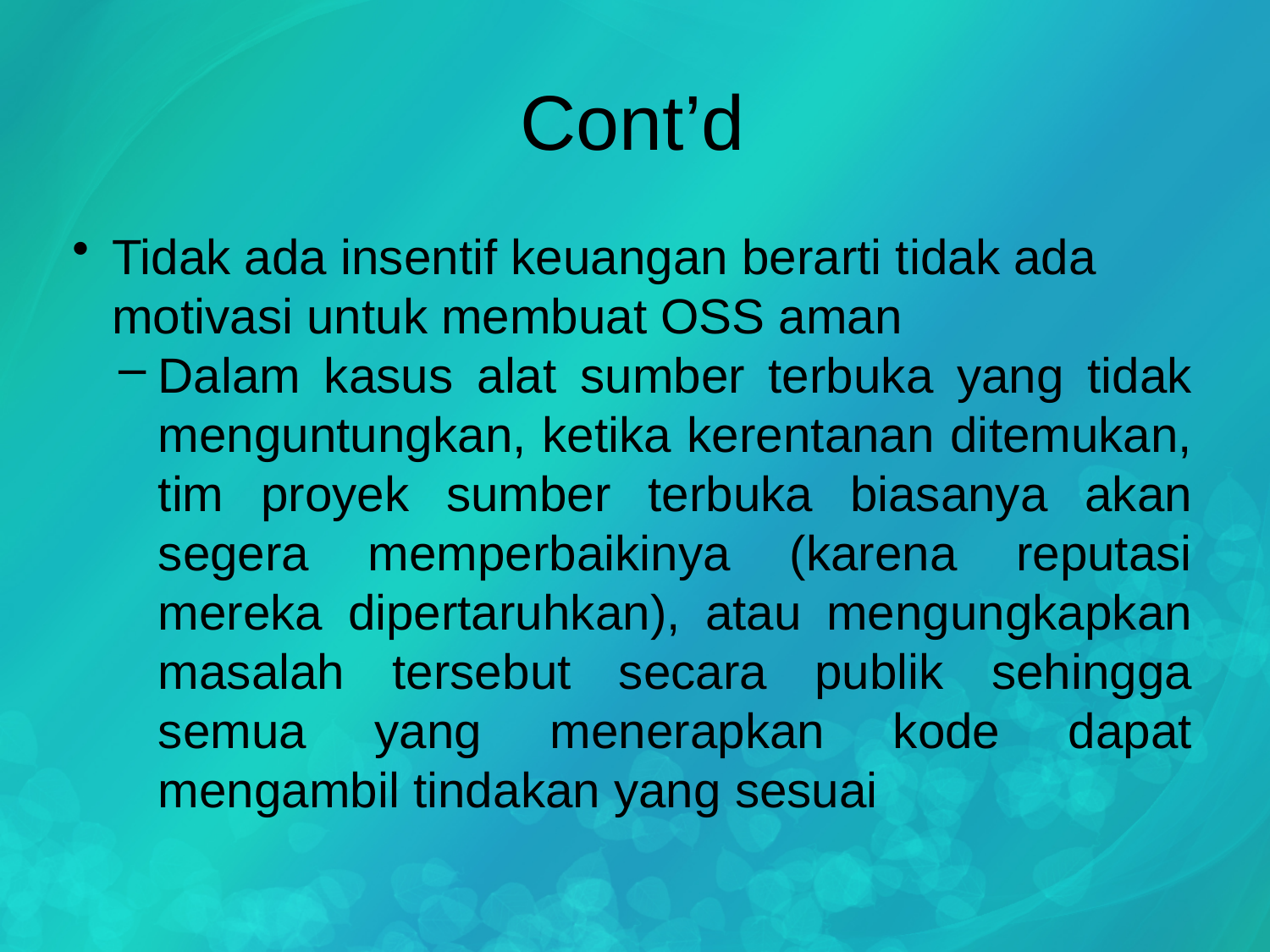

# Cont’d
Tidak ada insentif keuangan berarti tidak ada motivasi untuk membuat OSS aman
Dalam kasus alat sumber terbuka yang tidak menguntungkan, ketika kerentanan ditemukan, tim proyek sumber terbuka biasanya akan segera memperbaikinya (karena reputasi mereka dipertaruhkan), atau mengungkapkan masalah tersebut secara publik sehingga semua yang menerapkan kode dapat mengambil tindakan yang sesuai